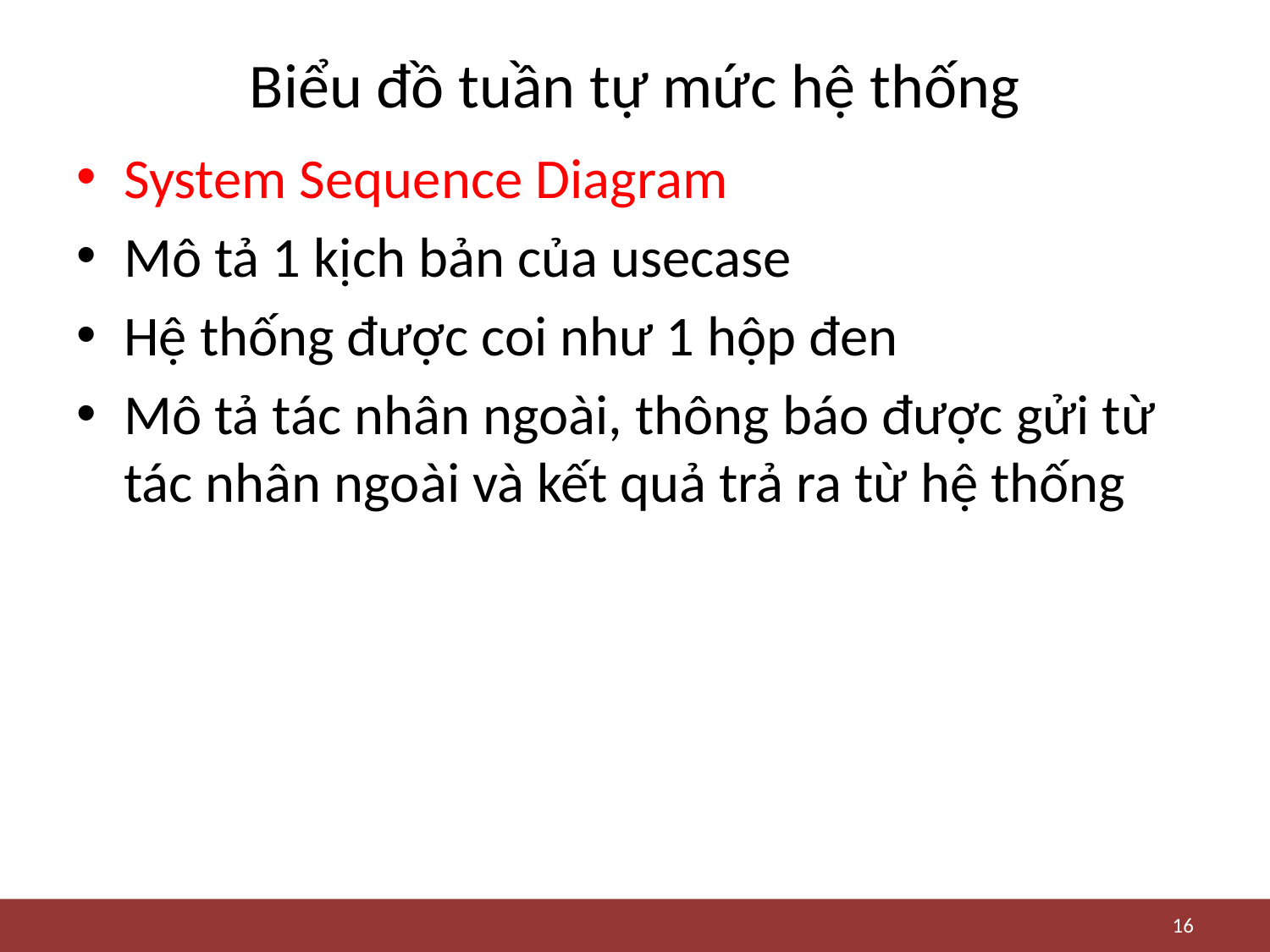

# Biểu đồ tuần tự mức hệ thống
System Sequence Diagram
Mô tả 1 kịch bản của usecase
Hệ thống được coi như 1 hộp đen
Mô tả tác nhân ngoài, thông báo được gửi từ tác nhân ngoài và kết quả trả ra từ hệ thống
16